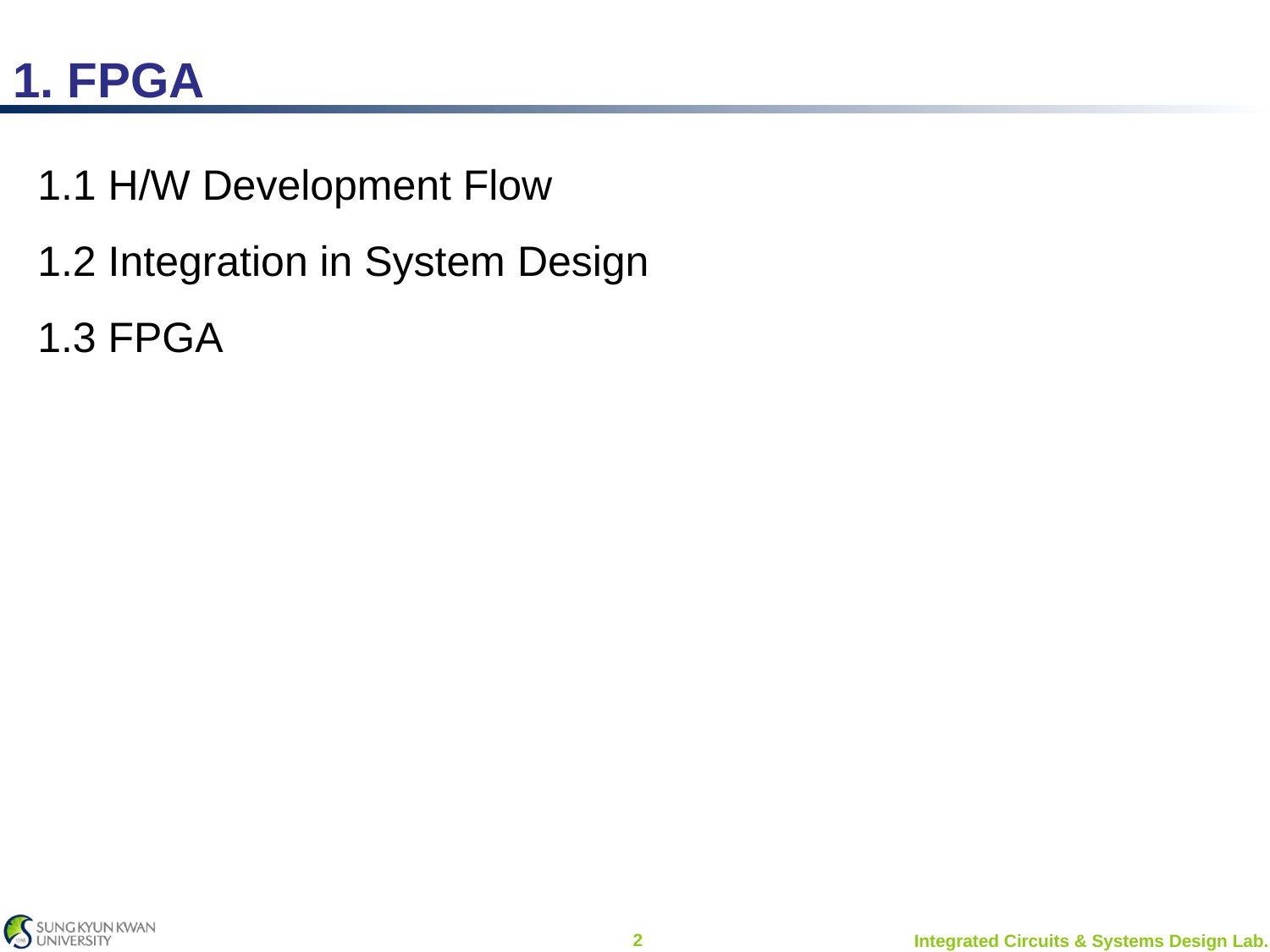

1. FPGA
1.1 H/W Development Flow
1.2 Integration in System Design
1.3 FPGA